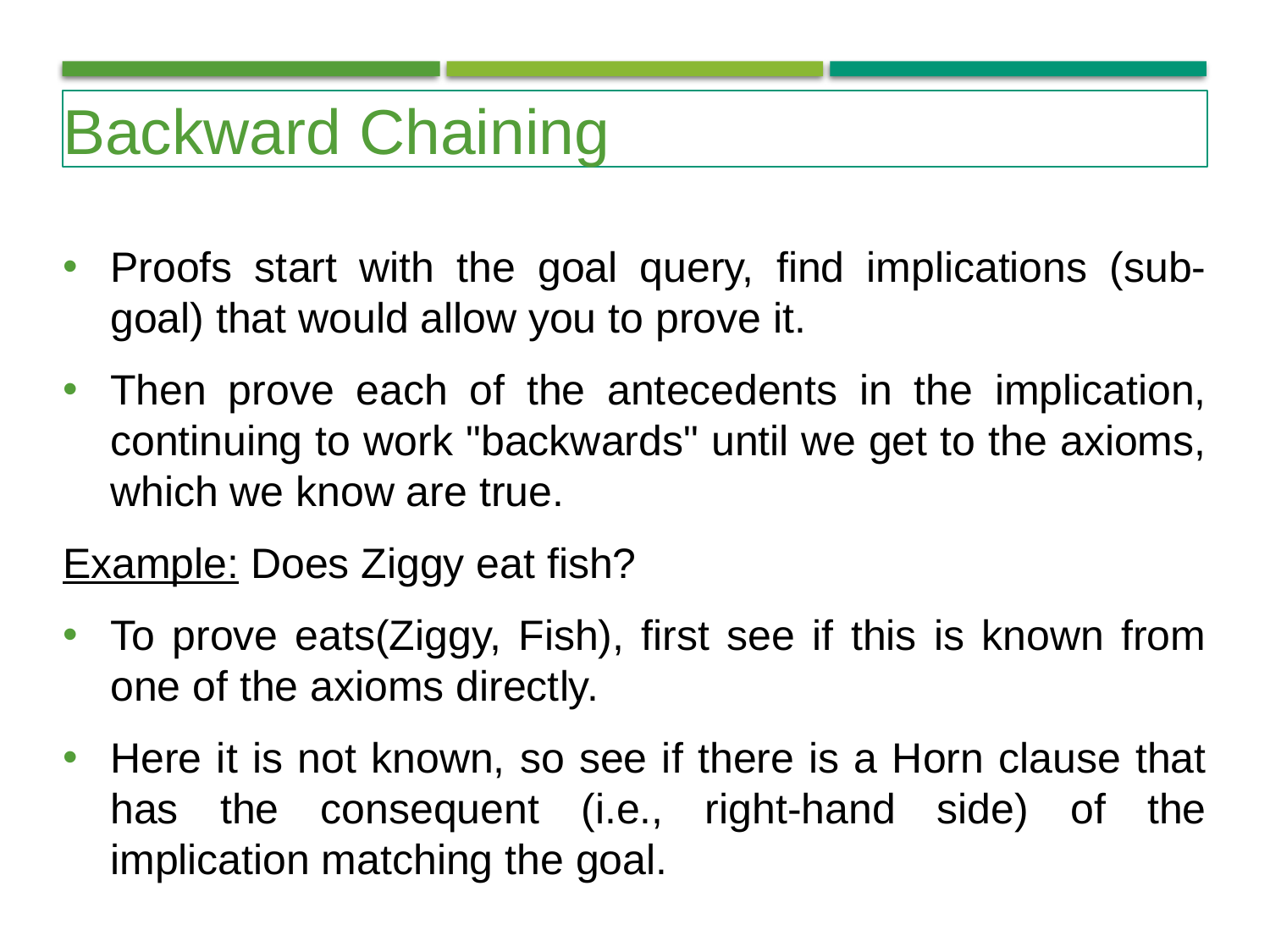

Backward Chaining
Proofs start with the goal query, find implications (sub-goal) that would allow you to prove it.
Then prove each of the antecedents in the implication, continuing to work "backwards" until we get to the axioms, which we know are true.
Example: Does Ziggy eat fish?
To prove eats(Ziggy, Fish), first see if this is known from one of the axioms directly.
Here it is not known, so see if there is a Horn clause that has the consequent (i.e., right-hand side) of the implication matching the goal.